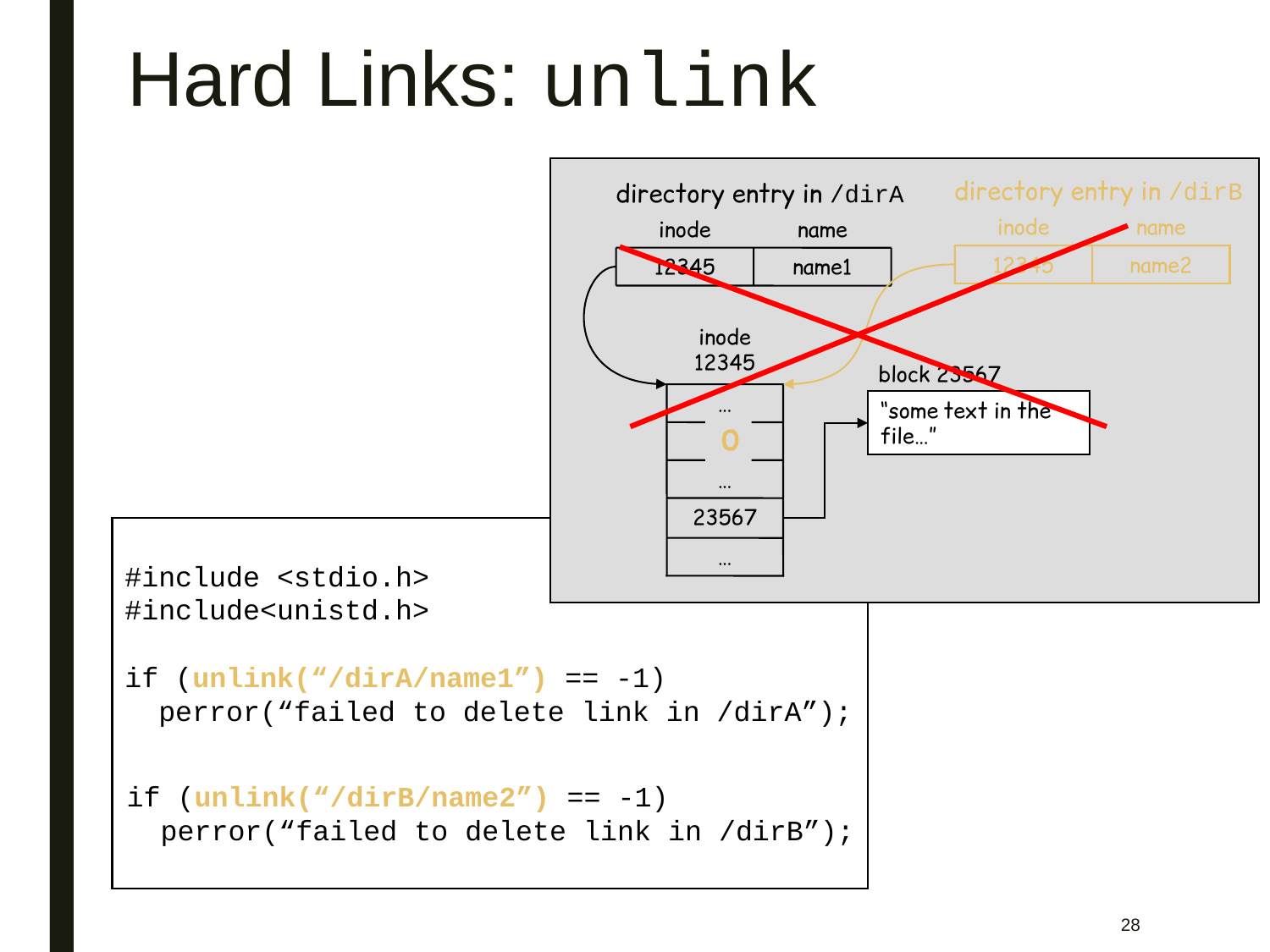

# Hard Links: unlink

directory entry in /dirB
inode
name
12345

name2

directory entry in /dirA
inode
name
12345

name1

inode 12345
block 23567
…

“some text in the file…”
0
1
2

…

23567

#include <stdio.h>
#include<unistd.h>

if (unlink(“/dirA/name1”) == -1)
  perror(“failed to delete link in /dirA”);

…

if (unlink(“/dirB/name2”) == -1)
  perror(“failed to delete link in /dirB”);
28